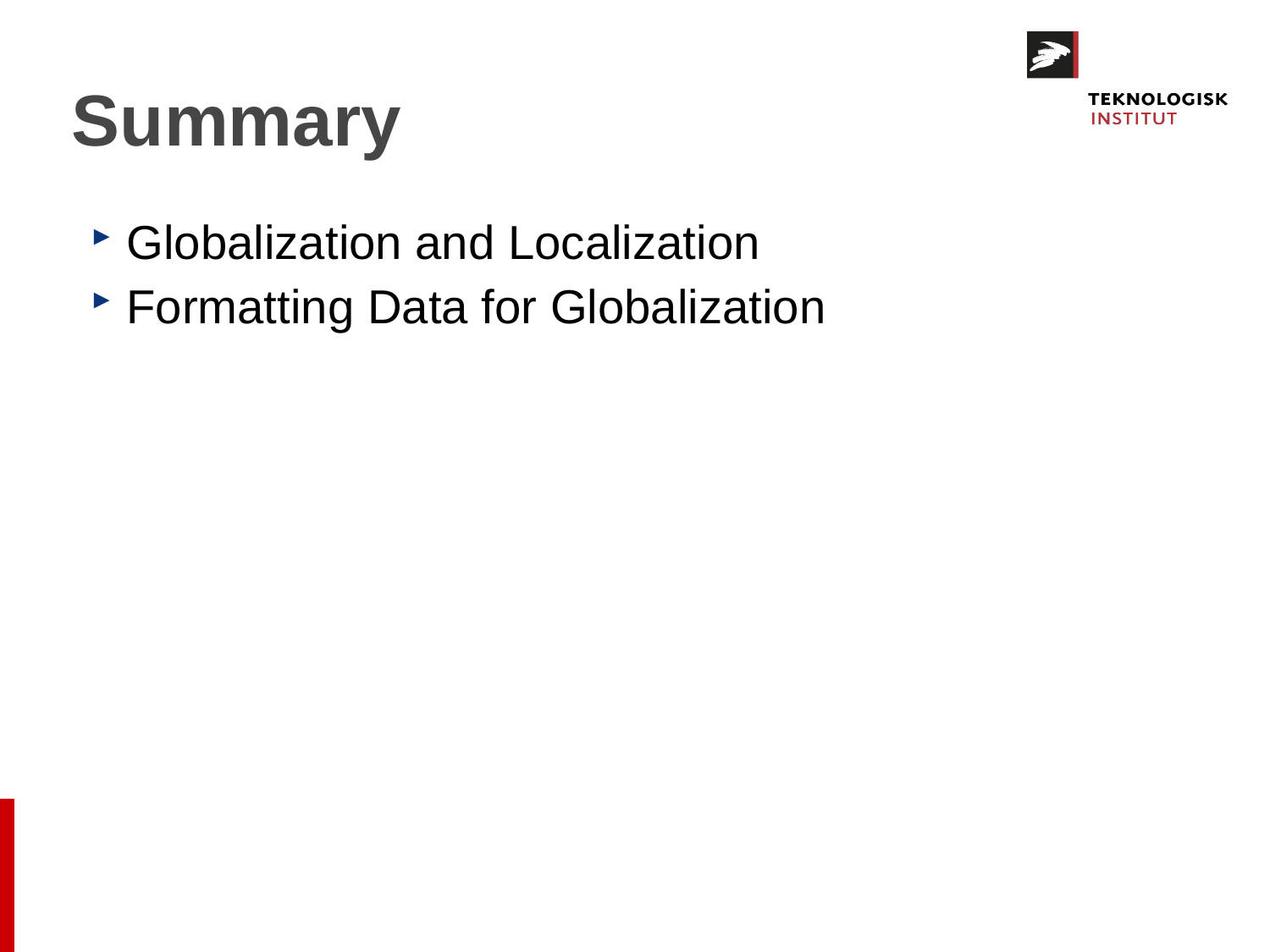

# Summary
Globalization and Localization
Formatting Data for Globalization